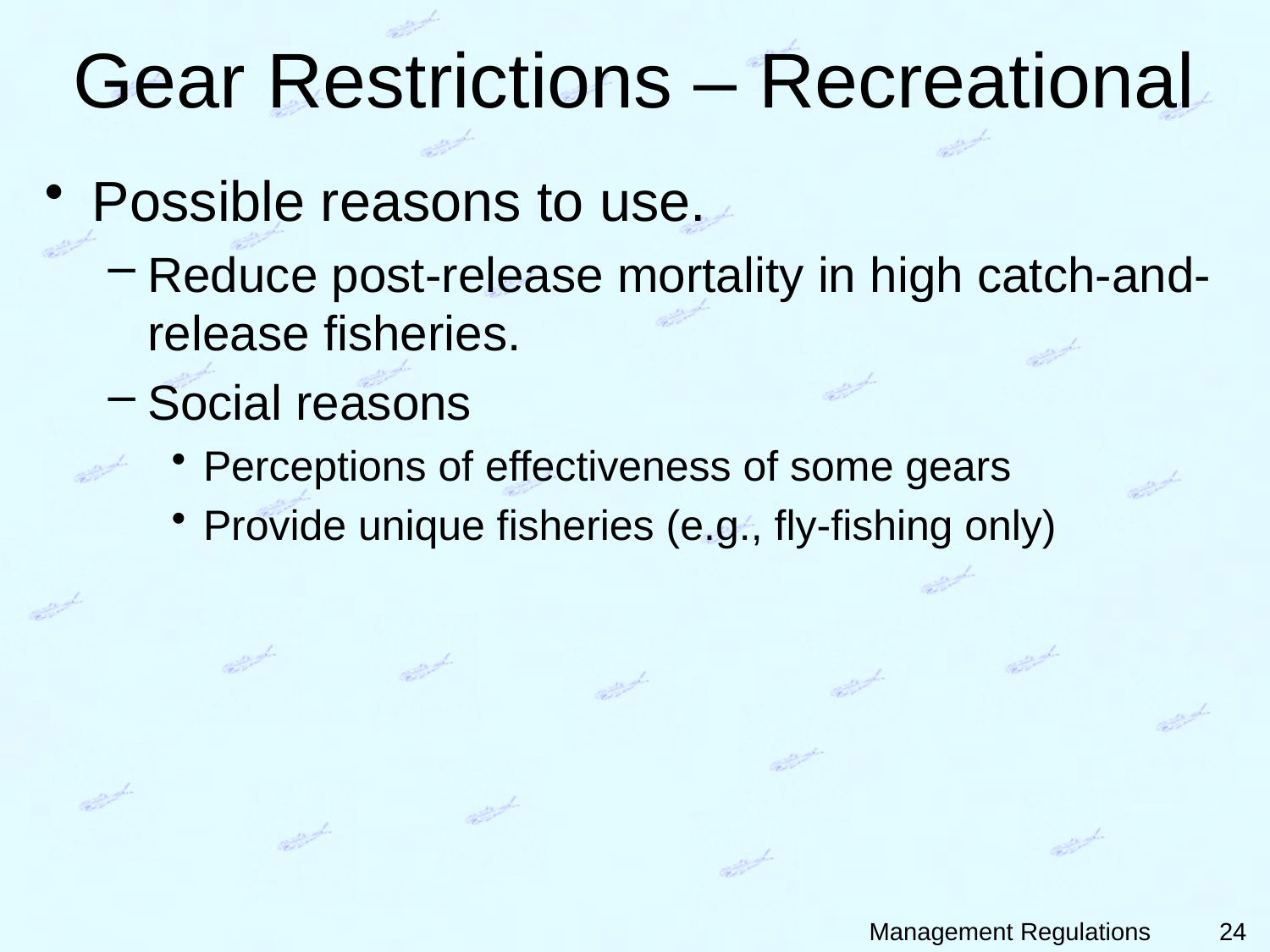

# Gear Restrictions – Recreational
Possible reasons to use.
Reduce post-release mortality in high catch-and-release fisheries.
Social reasons
Perceptions of effectiveness of some gears
Provide unique fisheries (e.g., fly-fishing only)
24
Management Regulations